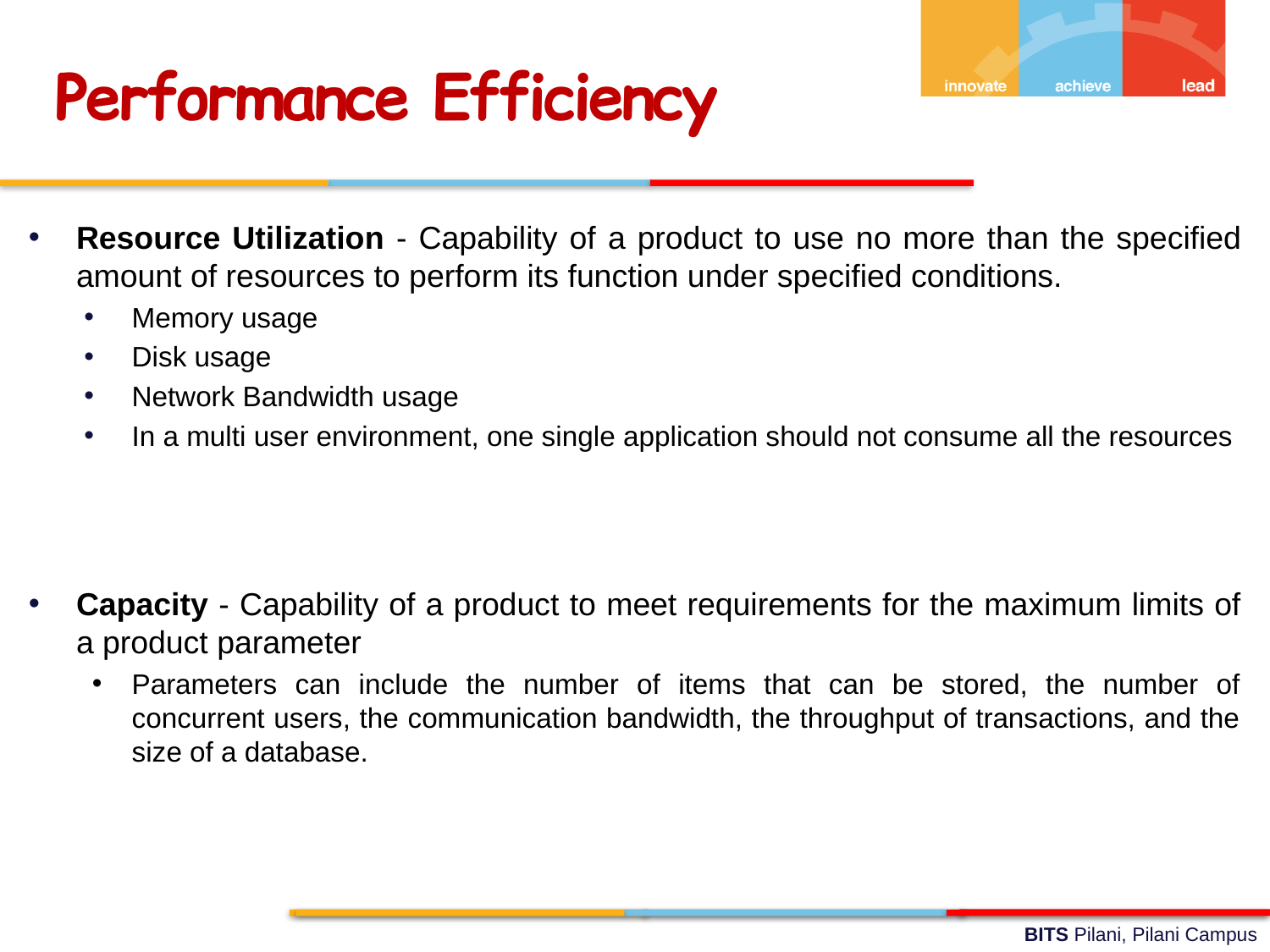

Performance Efficiency
Resource Utilization - Capability of a product to use no more than the specified amount of resources to perform its function under specified conditions.
Memory usage
Disk usage
Network Bandwidth usage
In a multi user environment, one single application should not consume all the resources

Capacity - Capability of a product to meet requirements for the maximum limits of a product parameter
Parameters can include the number of items that can be stored, the number of concurrent users, the communication bandwidth, the throughput of transactions, and the size of a database.